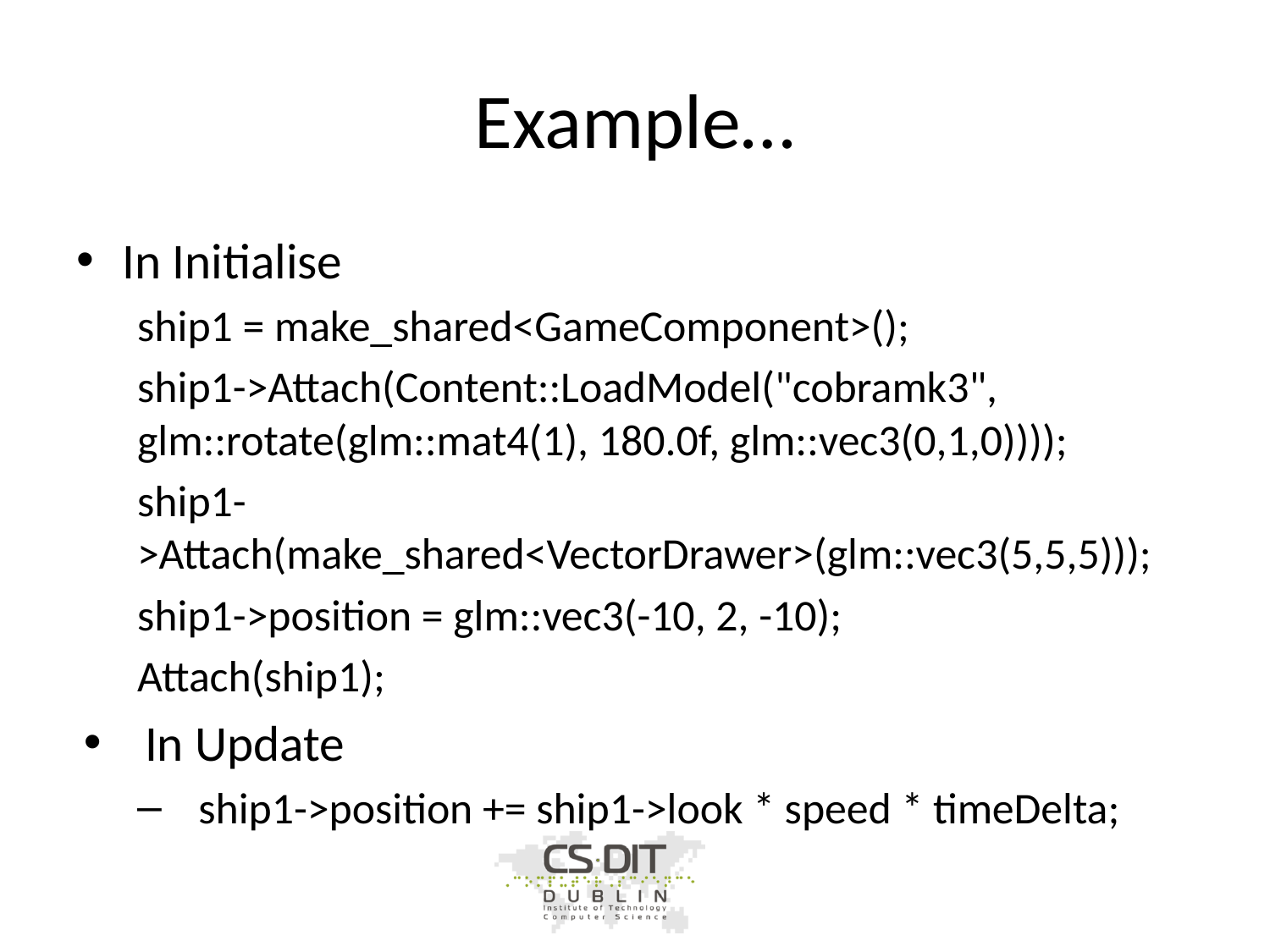

# Example…
In Initialise
ship1 = make_shared<GameComponent>();
ship1->Attach(Content::LoadModel("cobramk3", glm::rotate(glm::mat4(1), 180.0f, glm::vec3(0,1,0))));
ship1->Attach(make_shared<VectorDrawer>(glm::vec3(5,5,5)));
ship1->position = glm::vec3(-10, 2, -10);
Attach(ship1);
In Update
ship1->position += ship1->look * speed * timeDelta;